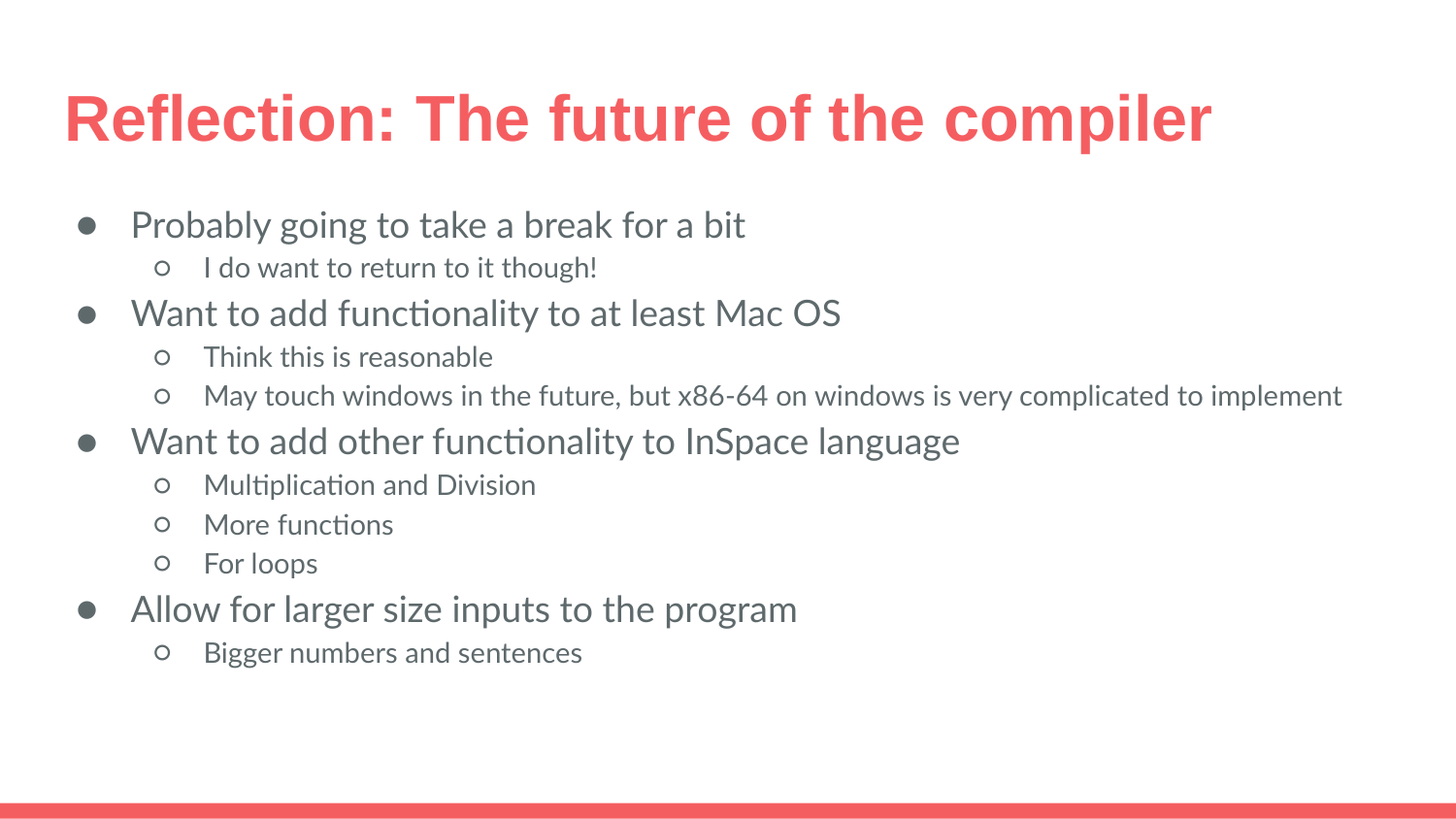

# Reflection: The future of the compiler
Probably going to take a break for a bit
I do want to return to it though!
Want to add functionality to at least Mac OS
Think this is reasonable
May touch windows in the future, but x86-64 on windows is very complicated to implement
Want to add other functionality to InSpace language
Multiplication and Division
More functions
For loops
Allow for larger size inputs to the program
Bigger numbers and sentences